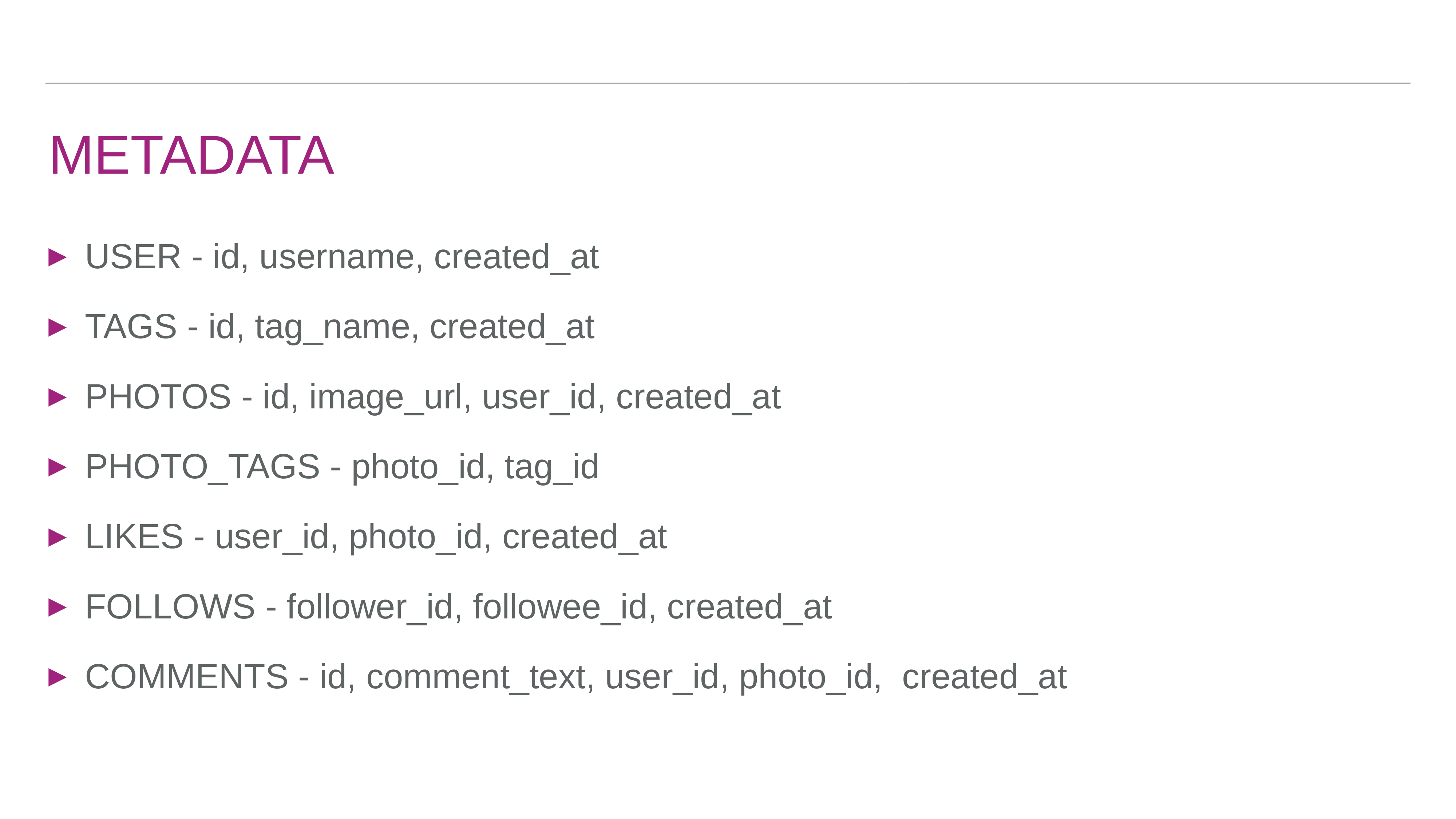

# METADATA
USER - id, username, created_at
TAGS - id, tag_name, created_at
PHOTOS - id, image_url, user_id, created_at
PHOTO_TAGS - photo_id, tag_id
LIKES - user_id, photo_id, created_at
FOLLOWS - follower_id, followee_id, created_at
COMMENTS - id, comment_text, user_id, photo_id,  created_at